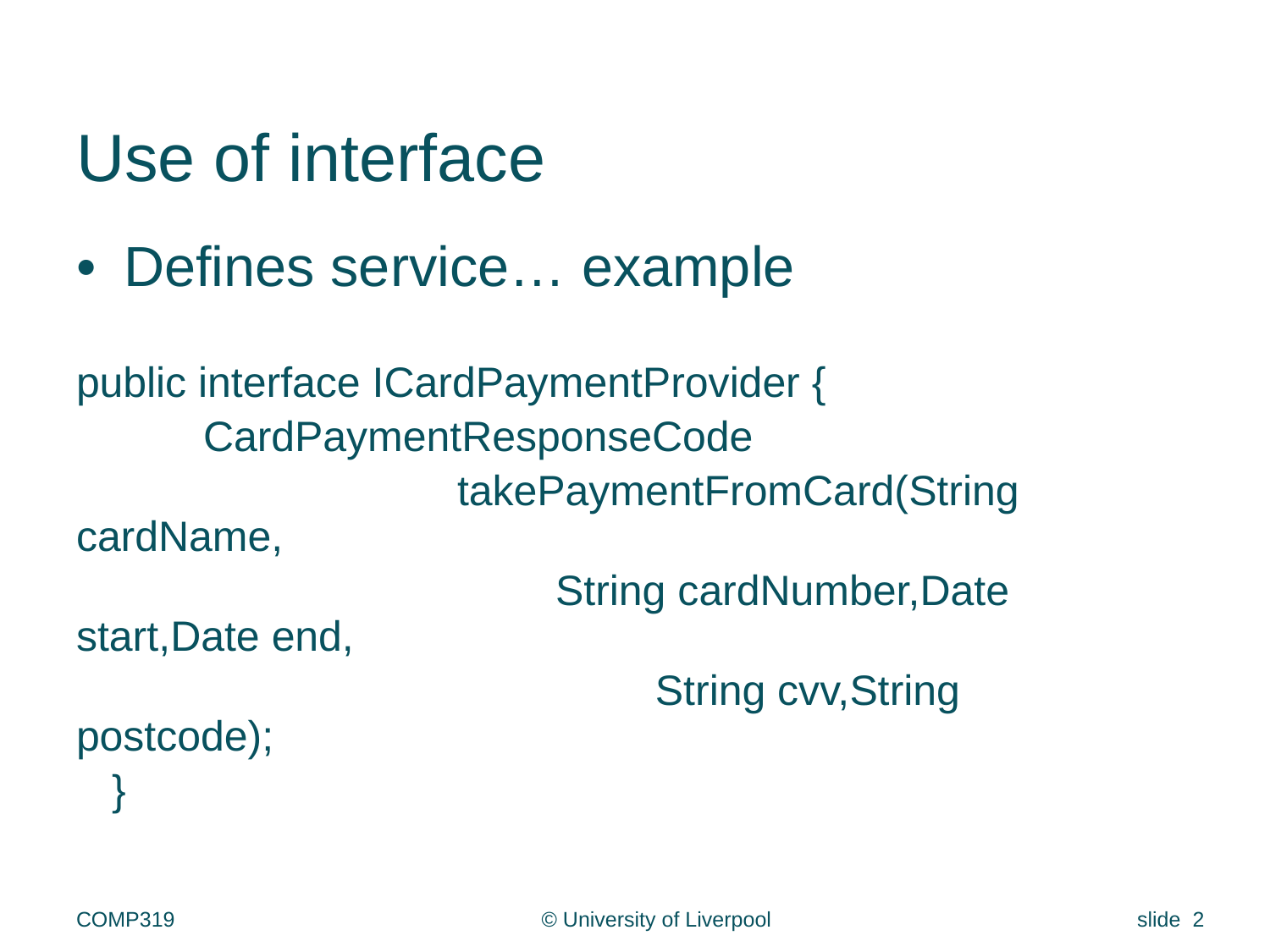

# Use of interface
Defines service… example

public interface ICardPaymentProvider {
  	CardPaymentResponseCode
			takePaymentFromCard(String cardName,
		                   String cardNumber,Date start,Date end,
             			      String cvv,String postcode);
   }

COMP319
© University of Liverpool
slide  2